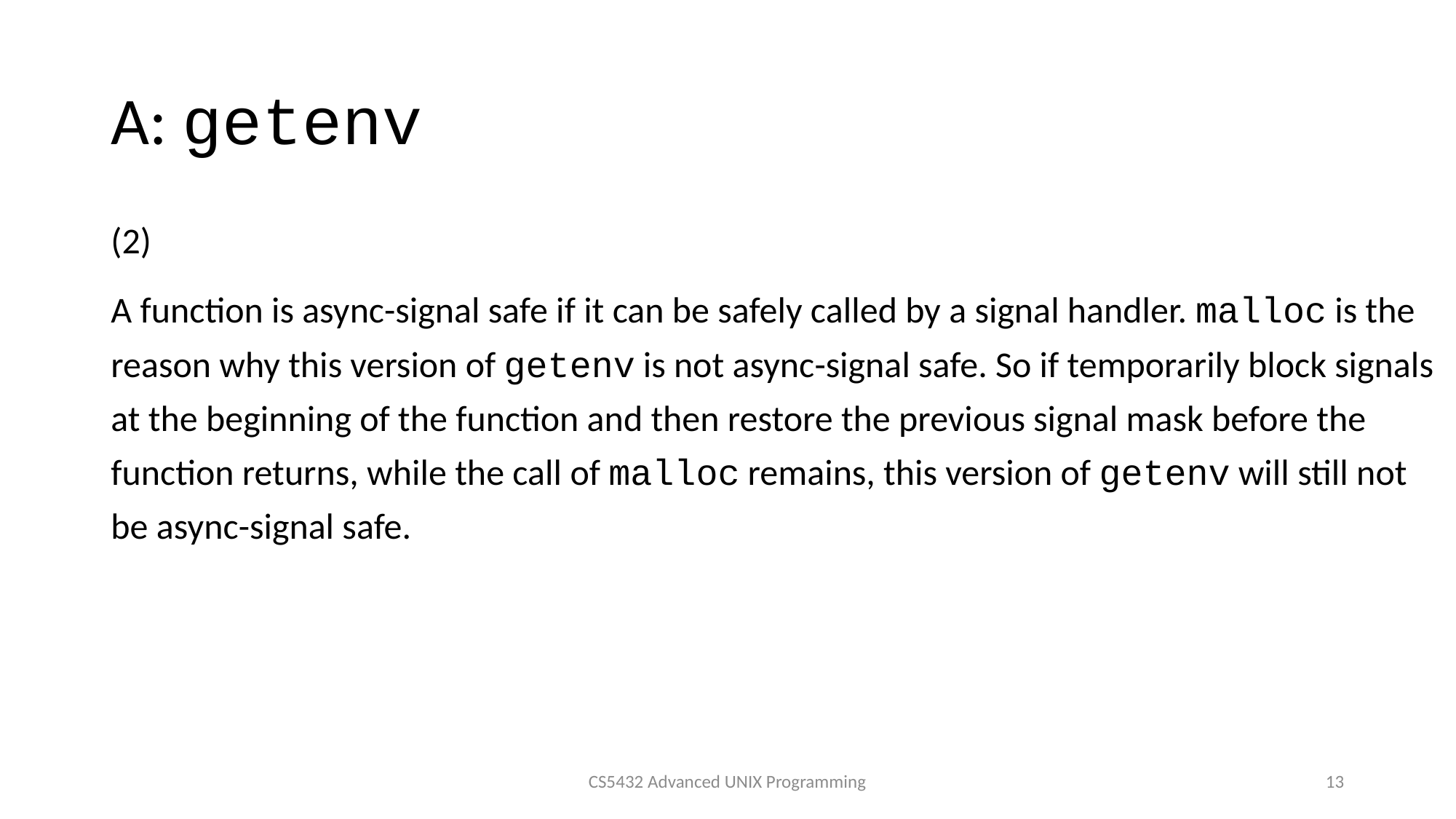

# A: getenv
(2)
A function is async-signal safe if it can be safely called by a signal handler. malloc is the reason why this version of getenv is not async-signal safe. So if temporarily block signals at the beginning of the function and then restore the previous signal mask before the function returns, while the call of malloc remains, this version of getenv will still not be async-signal safe.
CS5432 Advanced UNIX Programming
13